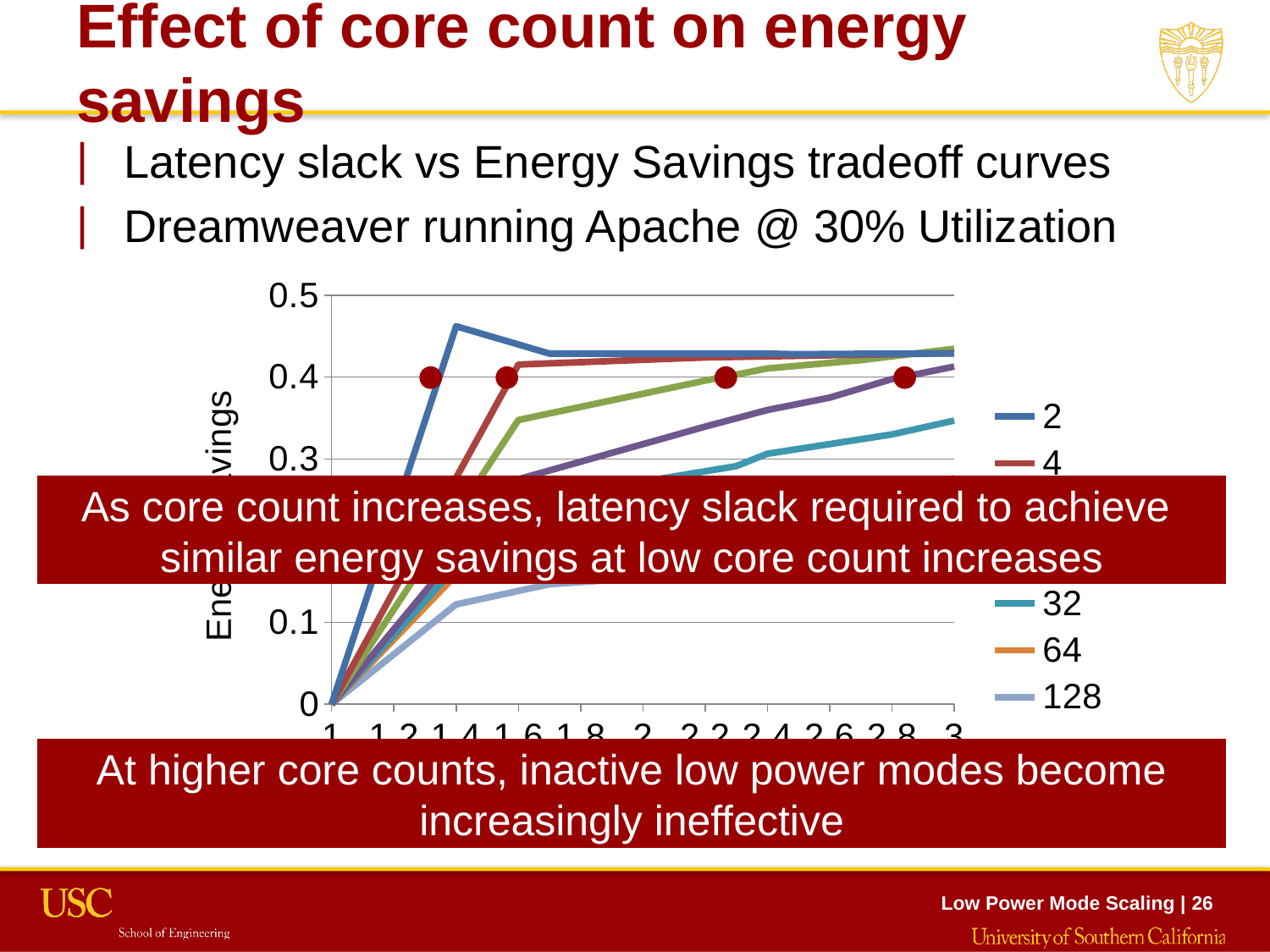

# Effect of core count on energy savings
Latency slack vs Energy Savings tradeoff curves
Dreamweaver running Apache @ 30% Utilization

### Chart

| Category | 2 | 4 | 8 | 16 | 32 | 64 | 128 |
|---|---|---|---|---|---|---|---|

As core count increases, latency slack required to achieve
similar energy savings at low core count increases
At higher core counts, inactive low power modes become
increasingly ineffective
Low Power Mode Scaling | 26